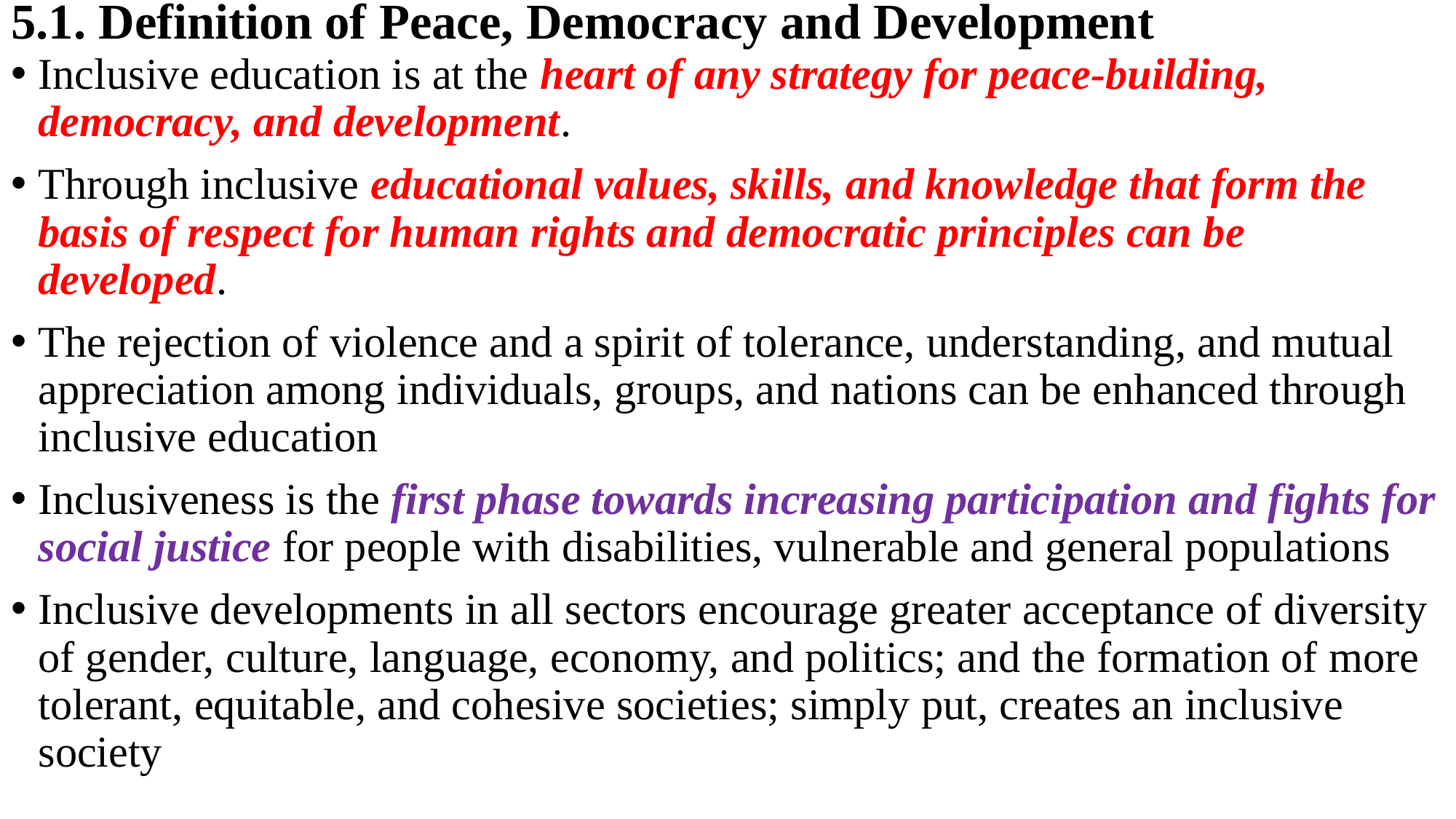

# 5.1. Definition of Peace, Democracy and Development
Inclusive education is at the heart of any strategy for peace-building, democracy, and development.
Through inclusive educational values, skills, and knowledge that form the basis of respect for human rights and democratic principles can be developed.
The rejection of violence and a spirit of tolerance, understanding, and mutual appreciation among individuals, groups, and nations can be enhanced through inclusive education
Inclusiveness is the first phase towards increasing participation and fights for social justice for people with disabilities, vulnerable and general populations
Inclusive developments in all sectors encourage greater acceptance of diversity of gender, culture, language, economy, and politics; and the formation of more tolerant, equitable, and cohesive societies; simply put, creates an inclusive society